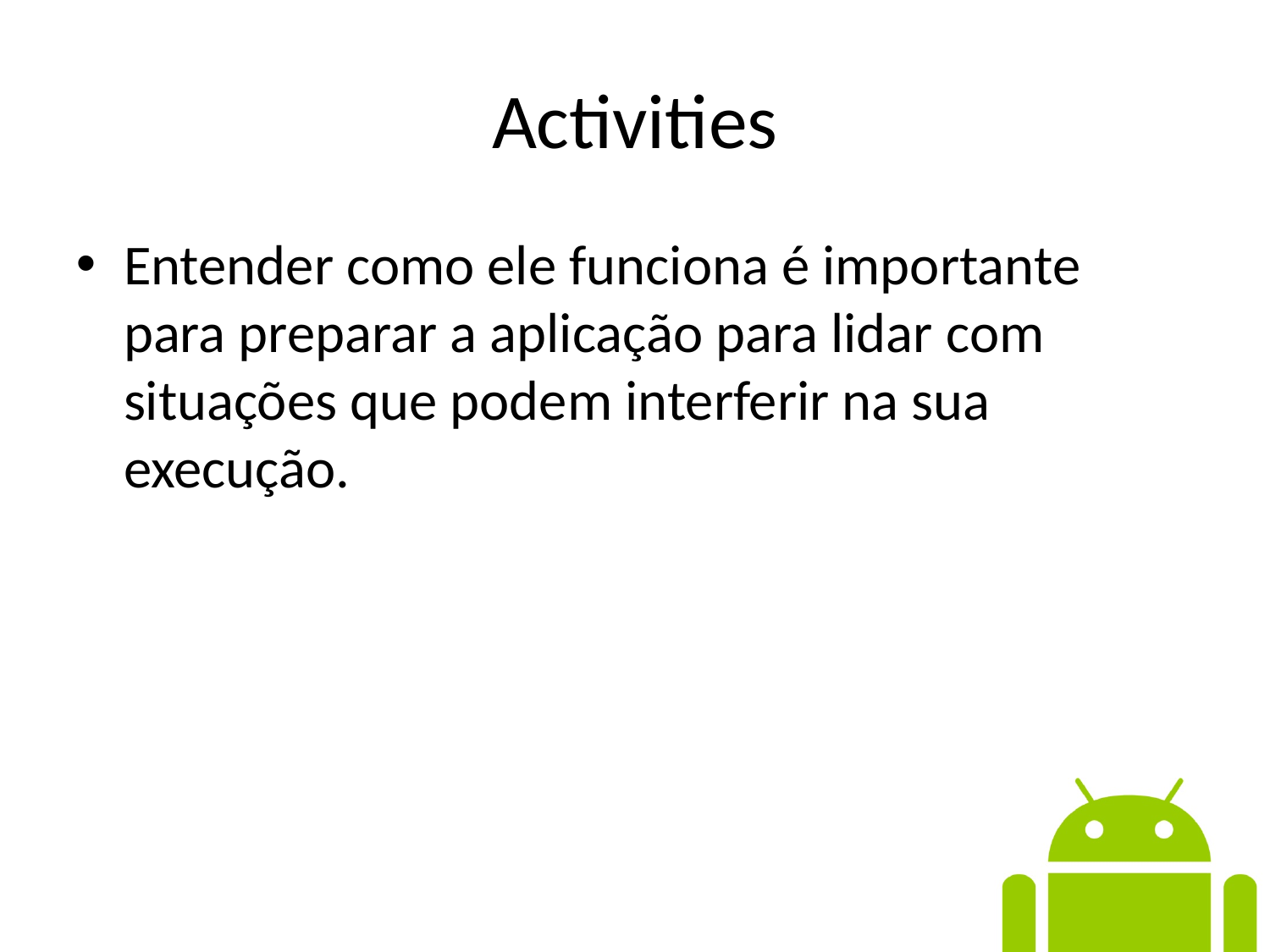

Activities
Entender como ele funciona é importante para preparar a aplicação para lidar com situações que podem interferir na sua execução.